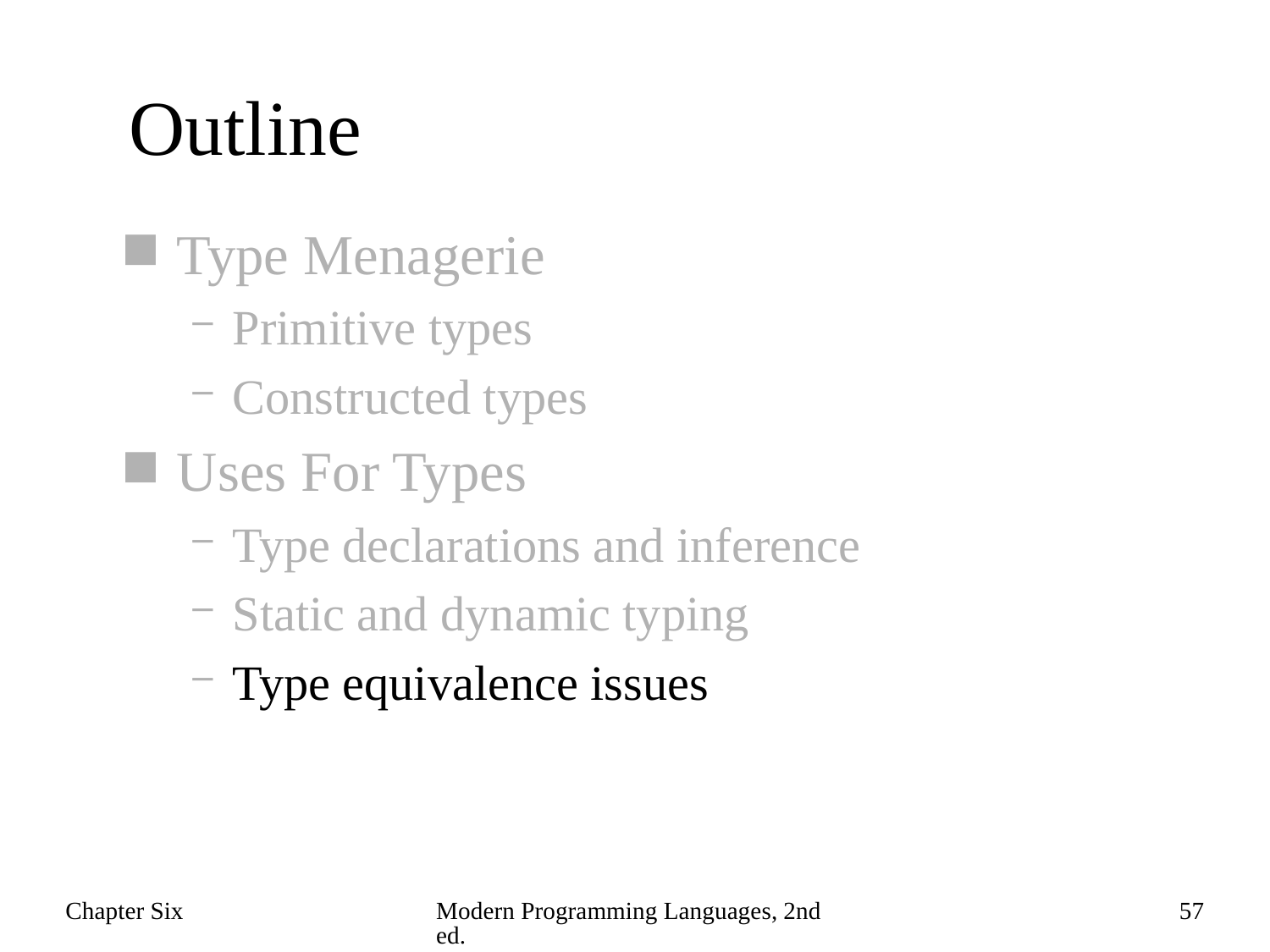

# Outline
Type Menagerie
Primitive types
Constructed types
Uses For Types
Type declarations and inference
Static and dynamic typing
Type equivalence issues
Chapter Six
Modern Programming Languages, 2nd ed.
57